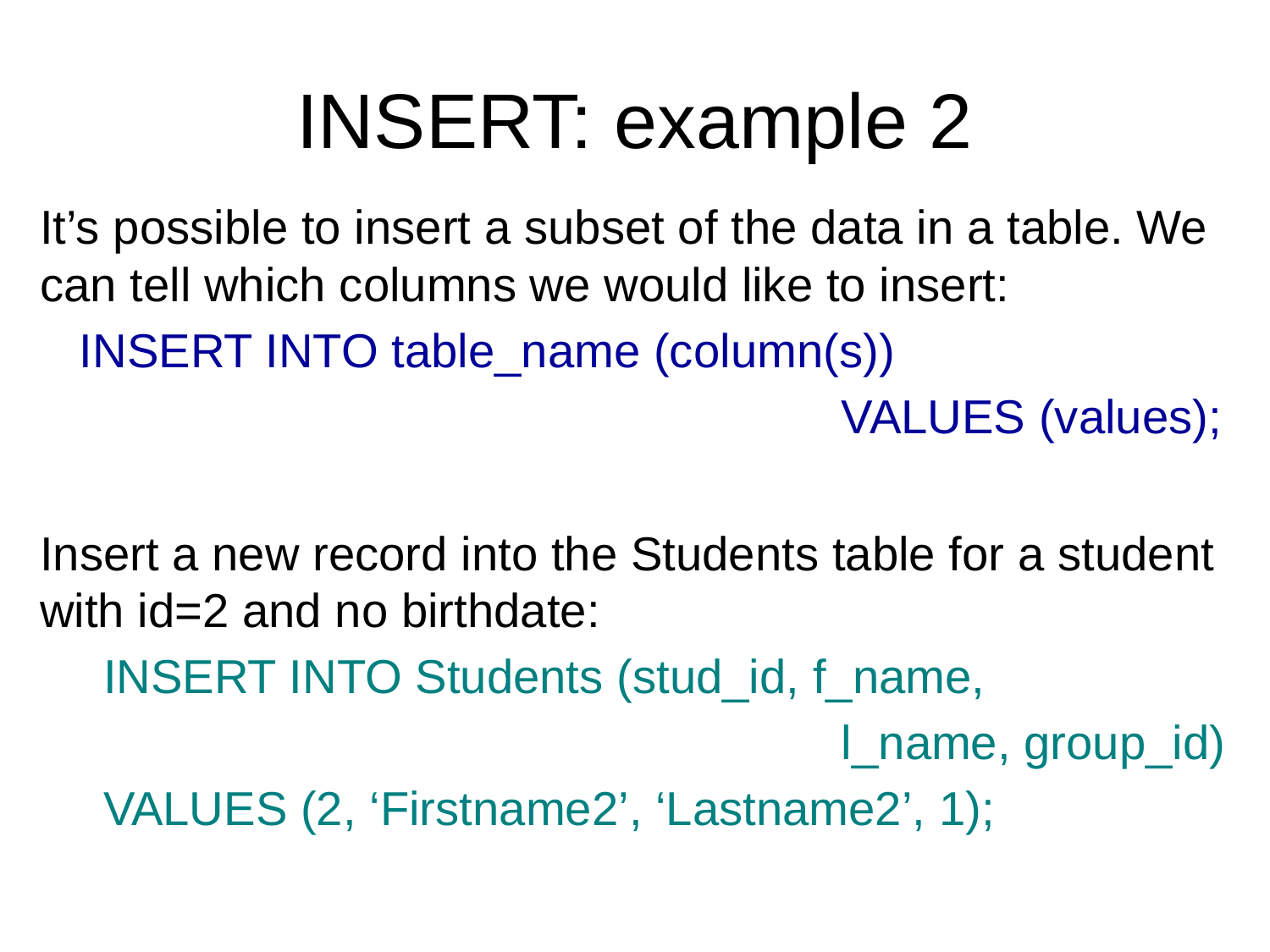

INSERT: example 2
It’s possible to insert a subset of the data in a table. We can tell which columns we would like to insert:
INSERT INTO table_name (column(s))
						VALUES (values);

Insert a new record into the Students table for a student with id=2 and no birthdate:
INSERT INTO Students (stud_id, f_name,
						l_name, group_id)
VALUES (2, ‘Firstname2’, ‘Lastname2’, 1);